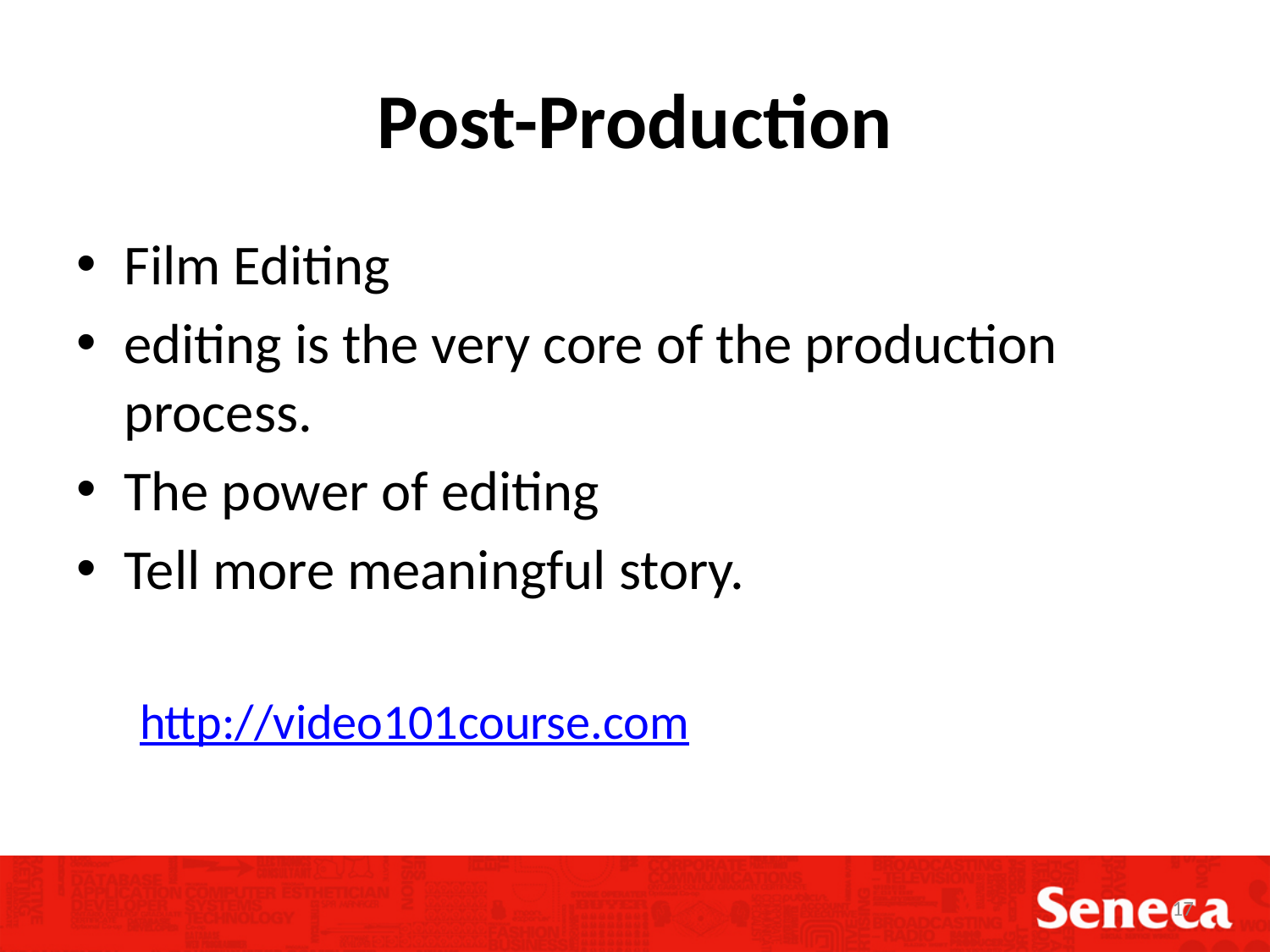

# Post-Production
Film Editing
editing is the very core of the production process.
The power of editing
Tell more meaningful story.

http://video101course.com

17